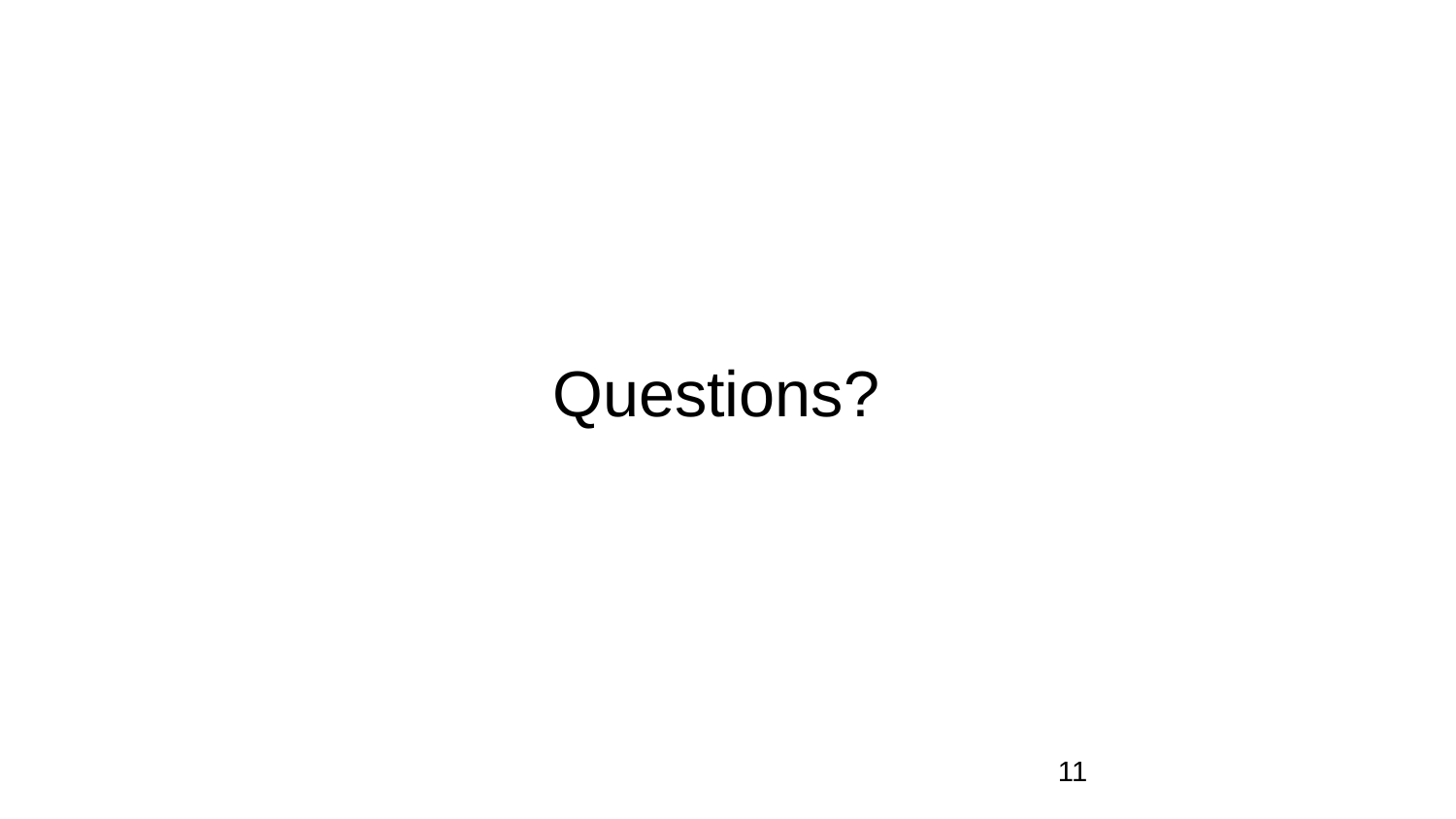

#
y? What are their traits?

Questions?
11